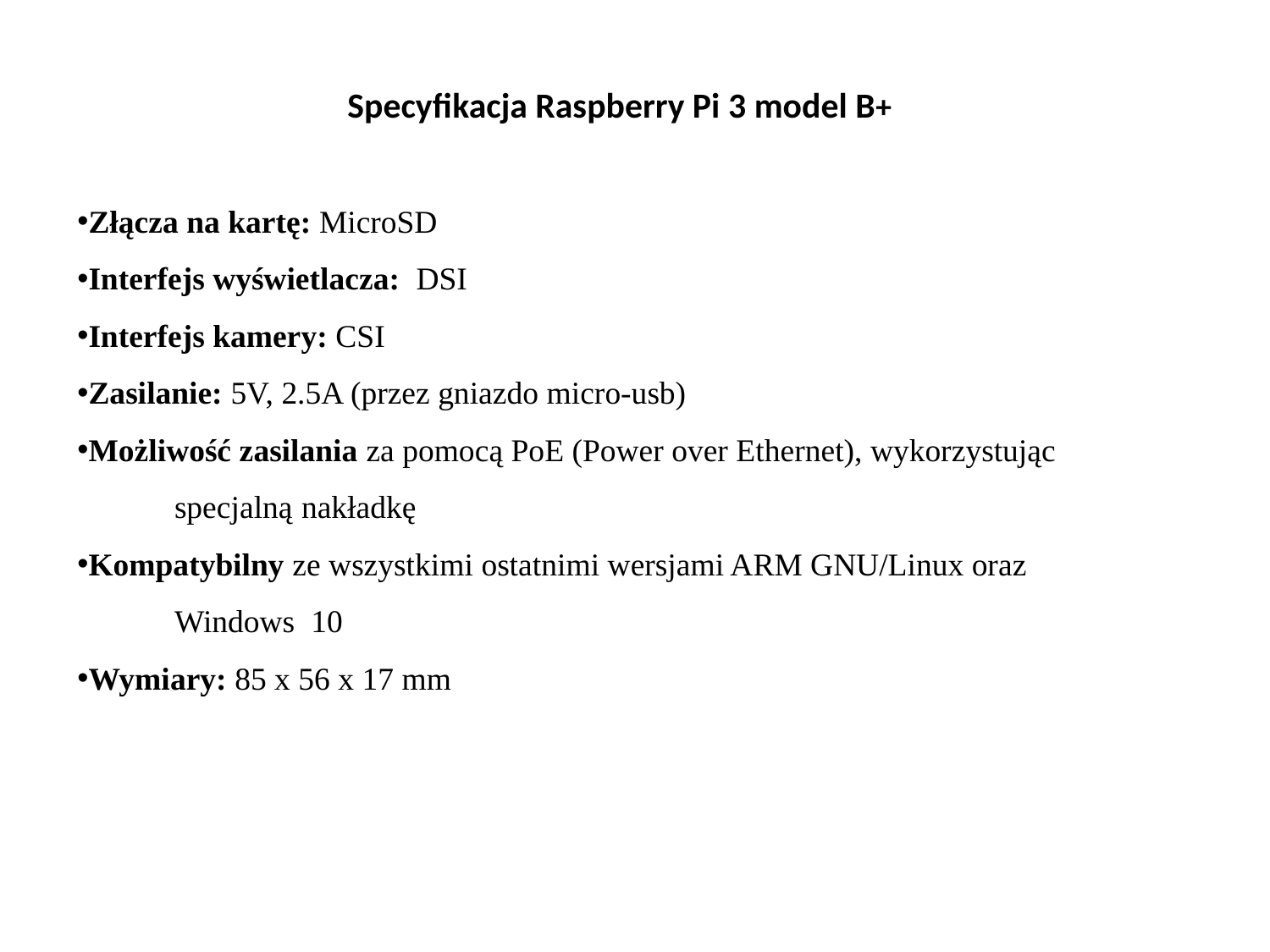

Specyfikacja Raspberry Pi 3 model B+
Złącza na kartę: MicroSD
Interfejs wyświetlacza:  DSI
Interfejs kamery: CSI
Zasilanie: 5V, 2.5A (przez gniazdo micro-usb)
Możliwość zasilania za pomocą PoE (Power over Ethernet), wykorzystując
	specjalną 	nakładkę
Kompatybilny ze wszystkimi ostatnimi wersjami ARM GNU/Linux oraz
	Windows  10
Wymiary: 85 x 56 x 17 mm